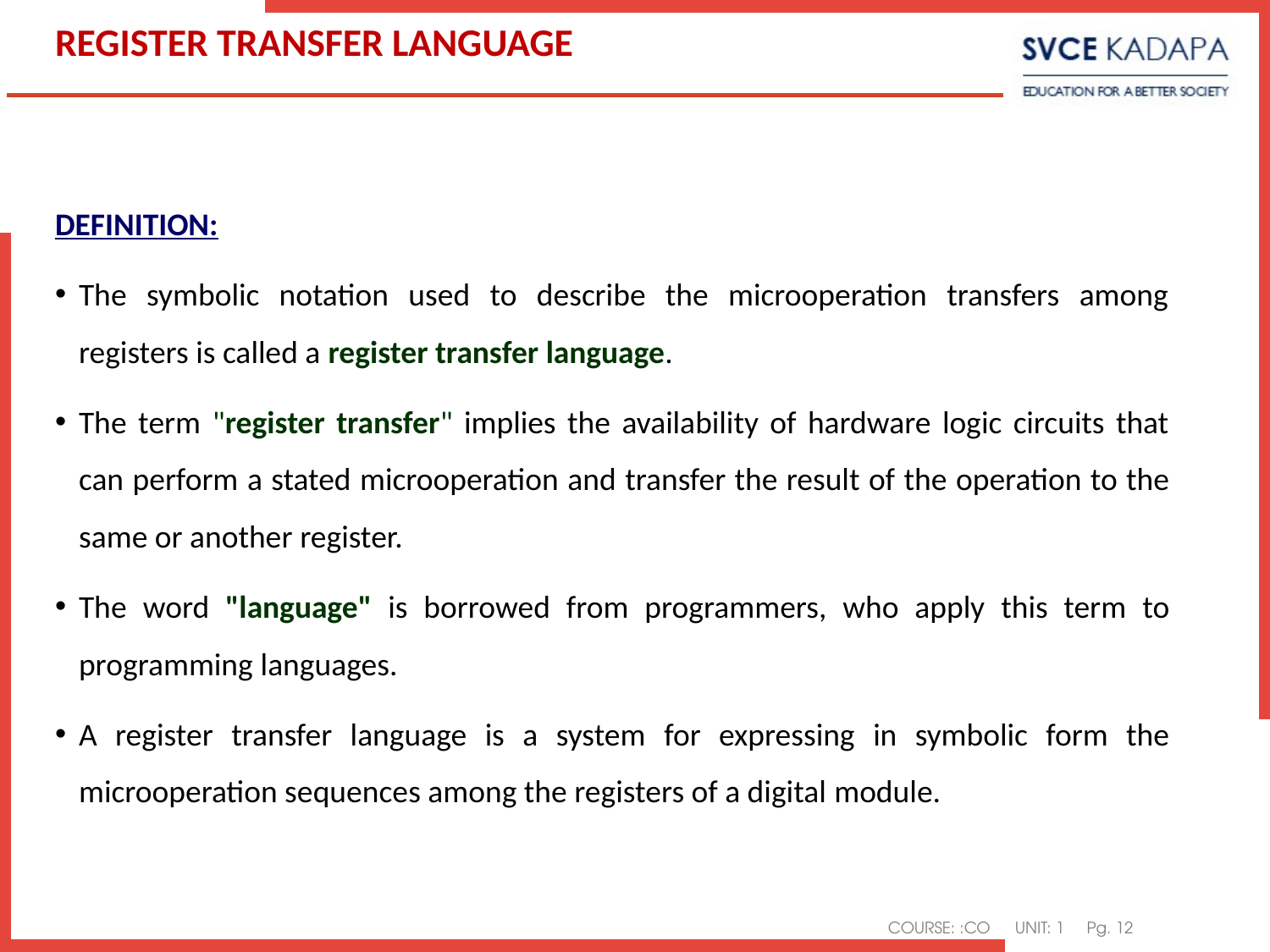

# REGISTER TRANSFER LANGUAGE
DEFINITION:
The symbolic notation used to describe the microoperation transfers among registers is called a register transfer language.
The term "register transfer" implies the availability of hardware logic circuits that can perform a stated microoperation and transfer the result of the operation to the same or another register.
The word "language" is borrowed from programmers, who apply this term to programming languages.
A register transfer language is a system for expressing in symbolic form the microoperation sequences among the registers of a digital module.